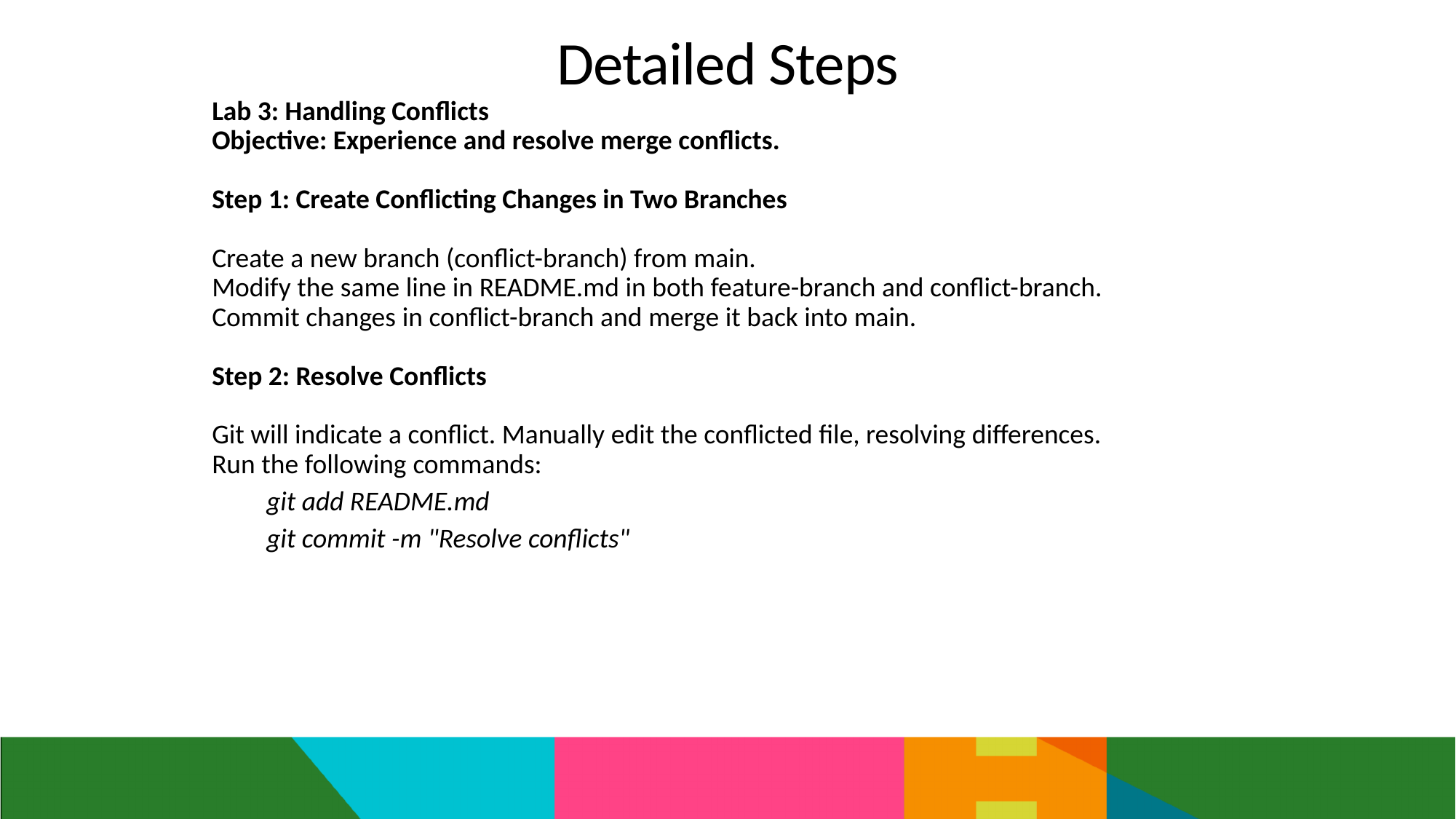

# Detailed Steps
Lab 3: Handling Conflicts
Objective: Experience and resolve merge conflicts.

Step 1: Create Conflicting Changes in Two Branches

Create a new branch (conflict-branch) from main.
Modify the same line in README.md in both feature-branch and conflict-branch.
Commit changes in conflict-branch and merge it back into main.

Step 2: Resolve Conflicts

Git will indicate a conflict. Manually edit the conflicted file, resolving differences.
Run the following commands:
git add README.md
git commit -m "Resolve conflicts"